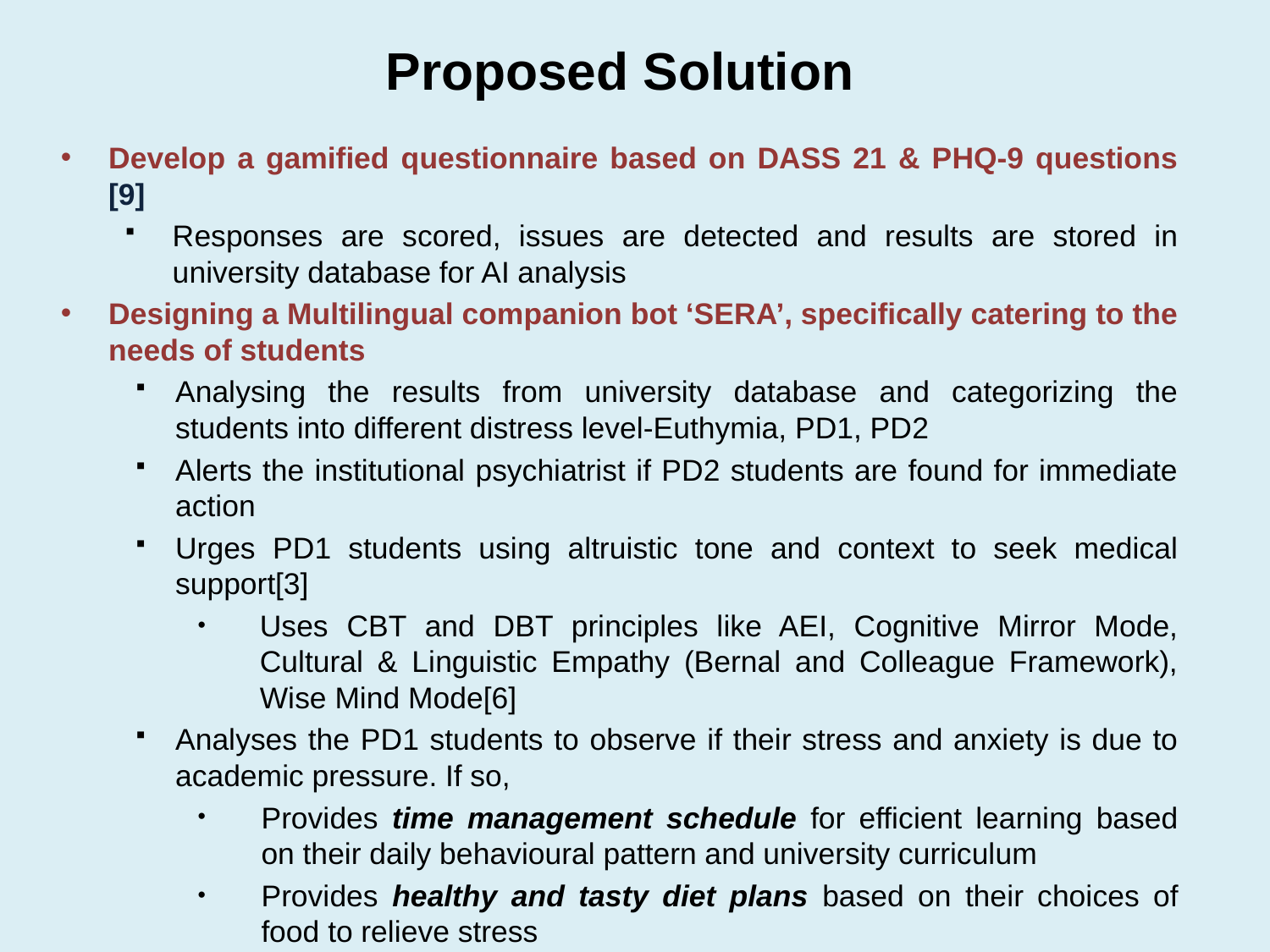

# Proposed Solution
Develop a gamified questionnaire based on DASS 21 & PHQ-9 questions [9]
Responses are scored, issues are detected and results are stored in university database for AI analysis
Designing a Multilingual companion bot ‘SERA’, specifically catering to the needs of students
Analysing the results from university database and categorizing the students into different distress level-Euthymia, PD1, PD2
Alerts the institutional psychiatrist if PD2 students are found for immediate action
Urges PD1 students using altruistic tone and context to seek medical support[3]
Uses CBT and DBT principles like AEI, Cognitive Mirror Mode, Cultural & Linguistic Empathy (Bernal and Colleague Framework), Wise Mind Mode[6]
Analyses the PD1 students to observe if their stress and anxiety is due to academic pressure. If so,
Provides time management schedule for efficient learning based on their daily behavioural pattern and university curriculum
Provides healthy and tasty diet plans based on their choices of food to relieve stress
Notifies the institution to take remedial actions like offering counselling services, conducting workshops on mental health, redefining success etc  if number of students with PD1 and PD2 are high                          [PD: psychologically distressed]